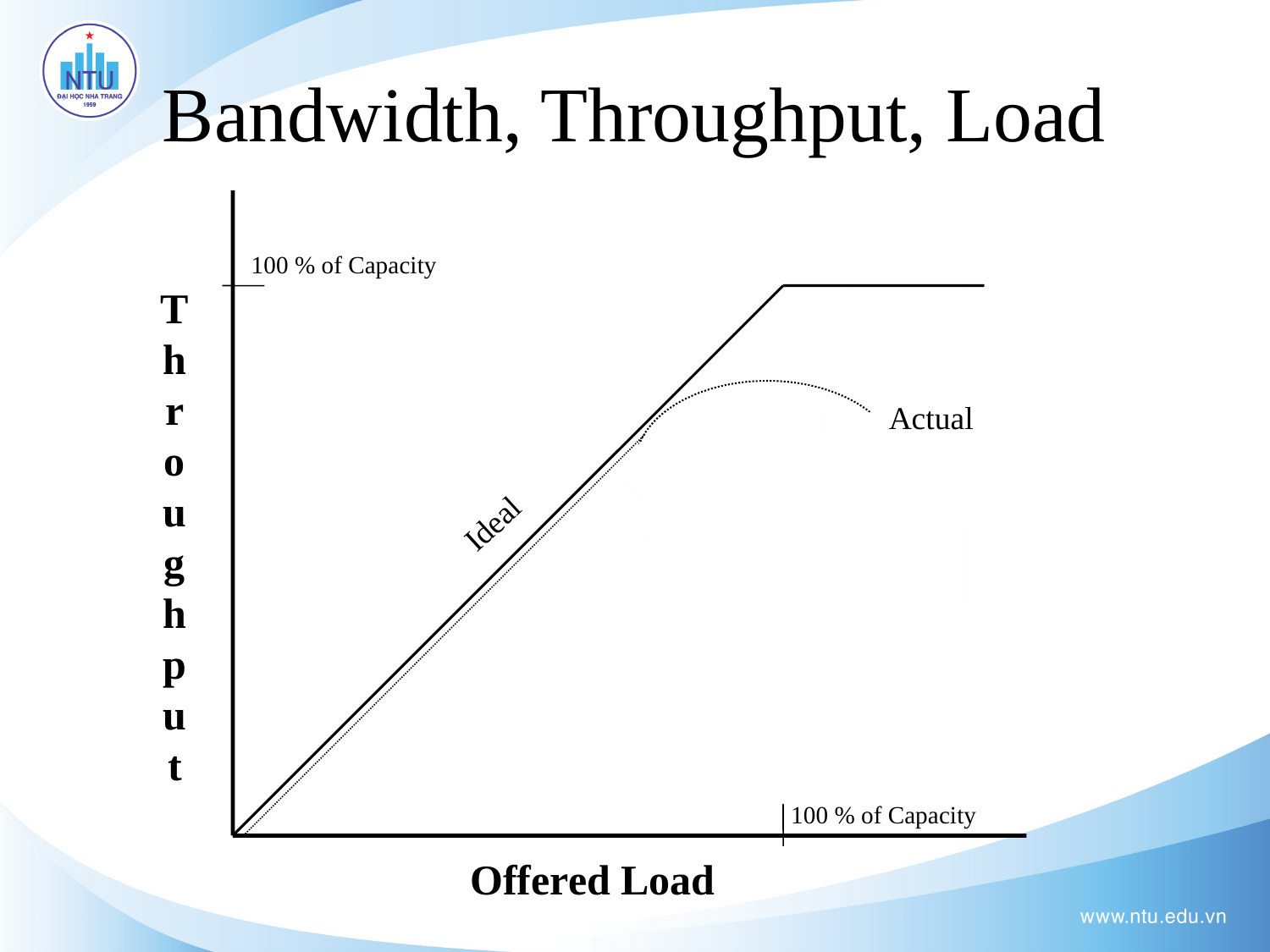

# Bandwidth, Throughput, Load

100 % of Capacity
Throughput

Actual

Ideal
100 % of Capacity

Offered Load